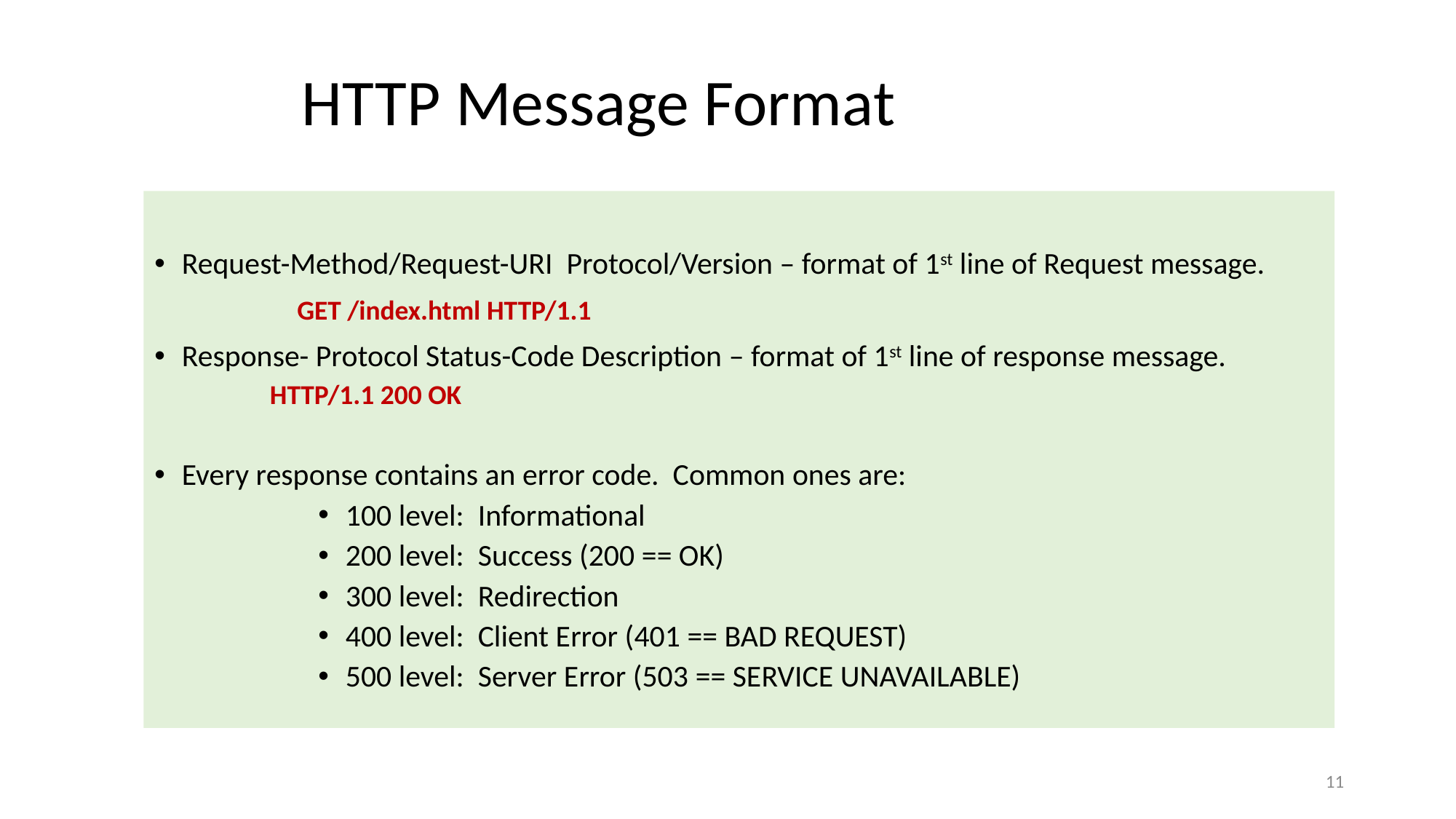

# HTTP Message Format

Request-Method/Request-URI  Protocol/Version – format of 1st line of Request message.
		 GET /index.html HTTP/1.1
Response- Protocol Status-Code Description – format of 1st line of response message.
 HTTP/1.1 200 OK

Every response contains an error code.  Common ones are:
100 level:  Informational
200 level:  Success (200 == OK)
300 level:  Redirection
400 level:  Client Error (401 == BAD REQUEST)
500 level:  Server Error (503 == SERVICE UNAVAILABLE)
11